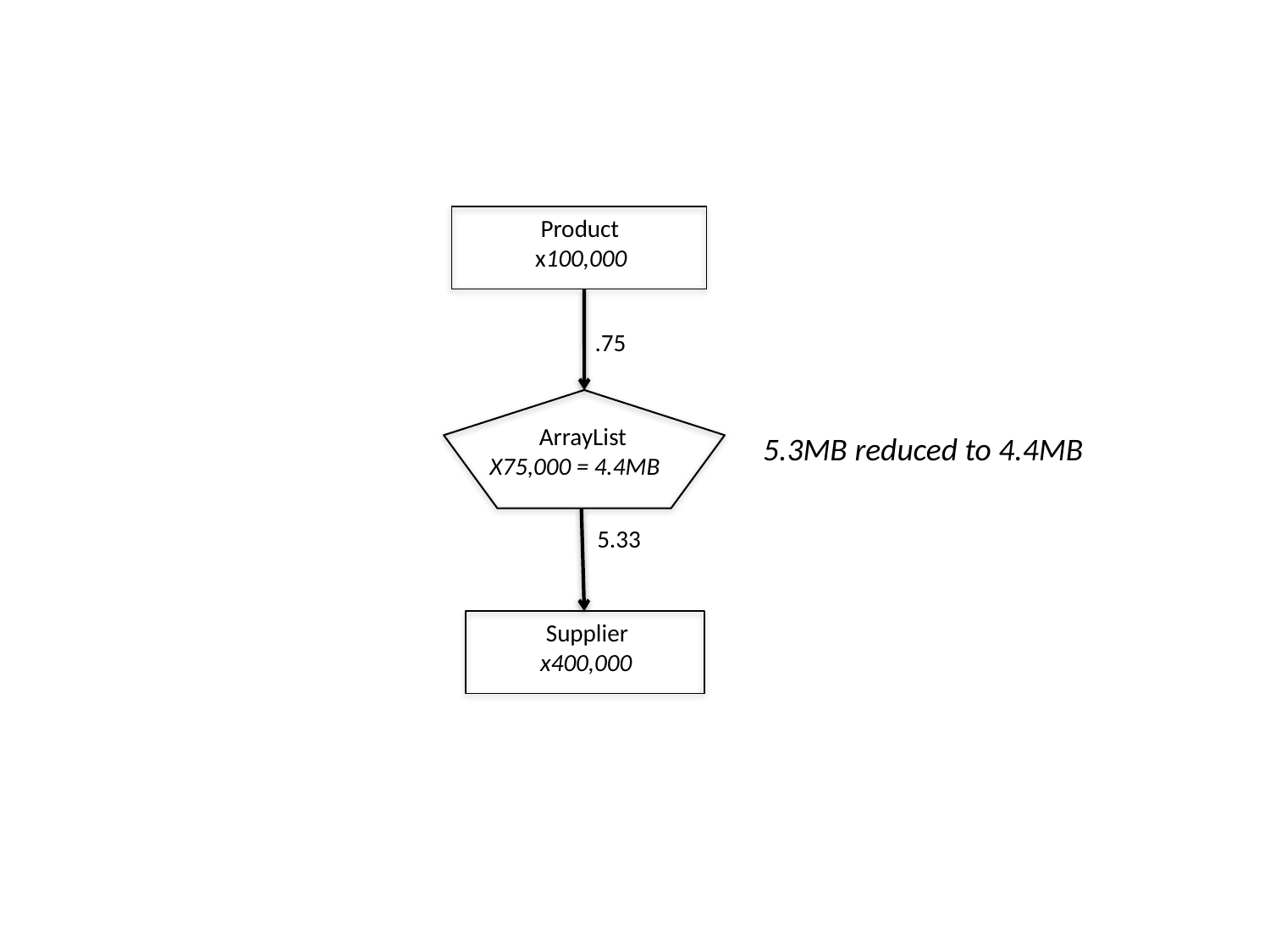

Product
        x100,000
.75

         ArrayList
X75,000 = 4.4MB
5.3MB reduced to 4.4MB
5.33

            Supplier
           x400,000